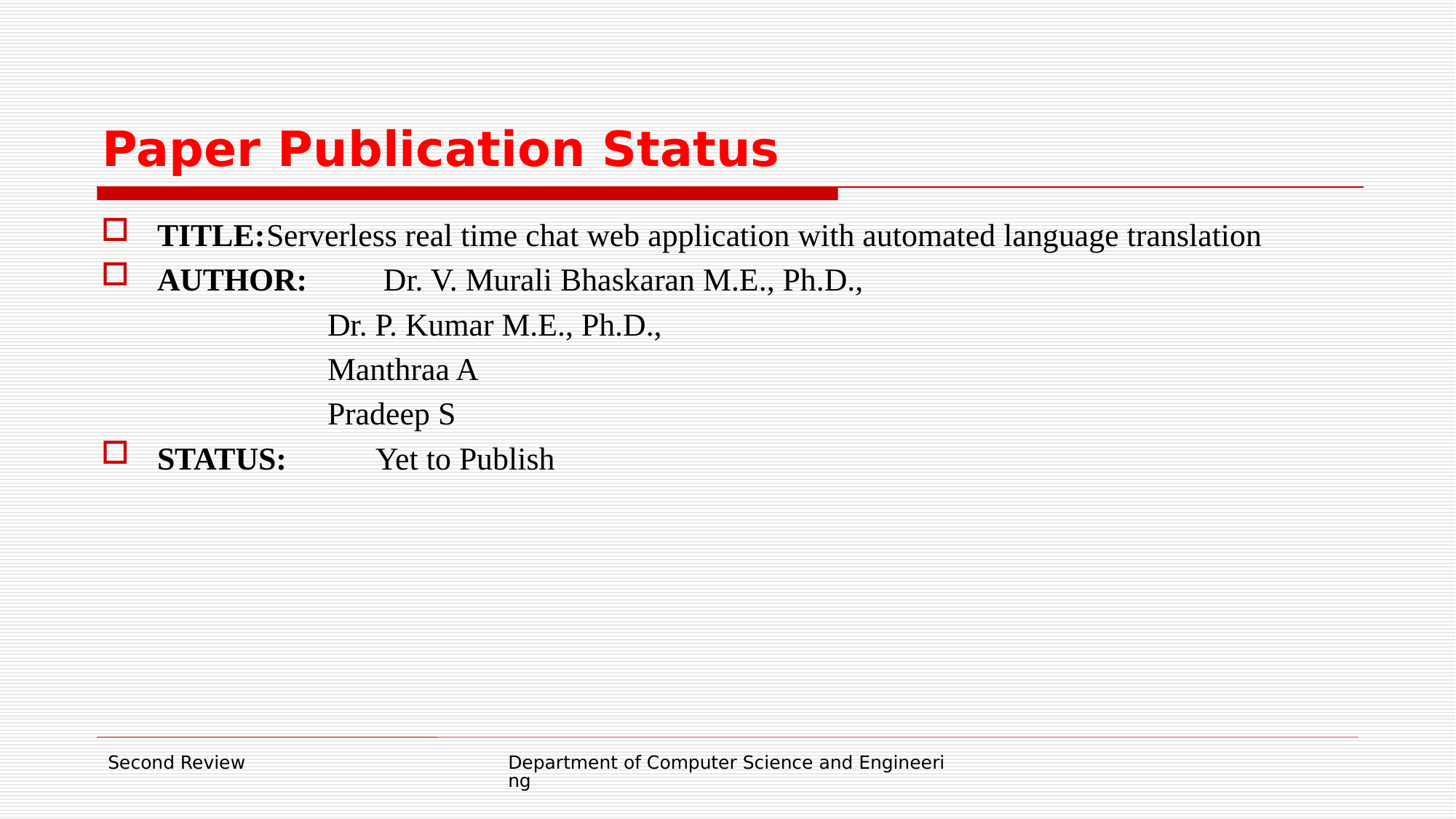

# Paper Publication Status
TITLE:	Serverless real time chat web application with automated language translation
AUTHOR:	 Dr. V. Murali Bhaskaran M.E., Ph.D.,
 Dr. P. Kumar M.E., Ph.D.,
 Manthraa A
 Pradeep S
STATUS:	Yet to Publish

Second Review
Department of Computer Science and Engineering
19